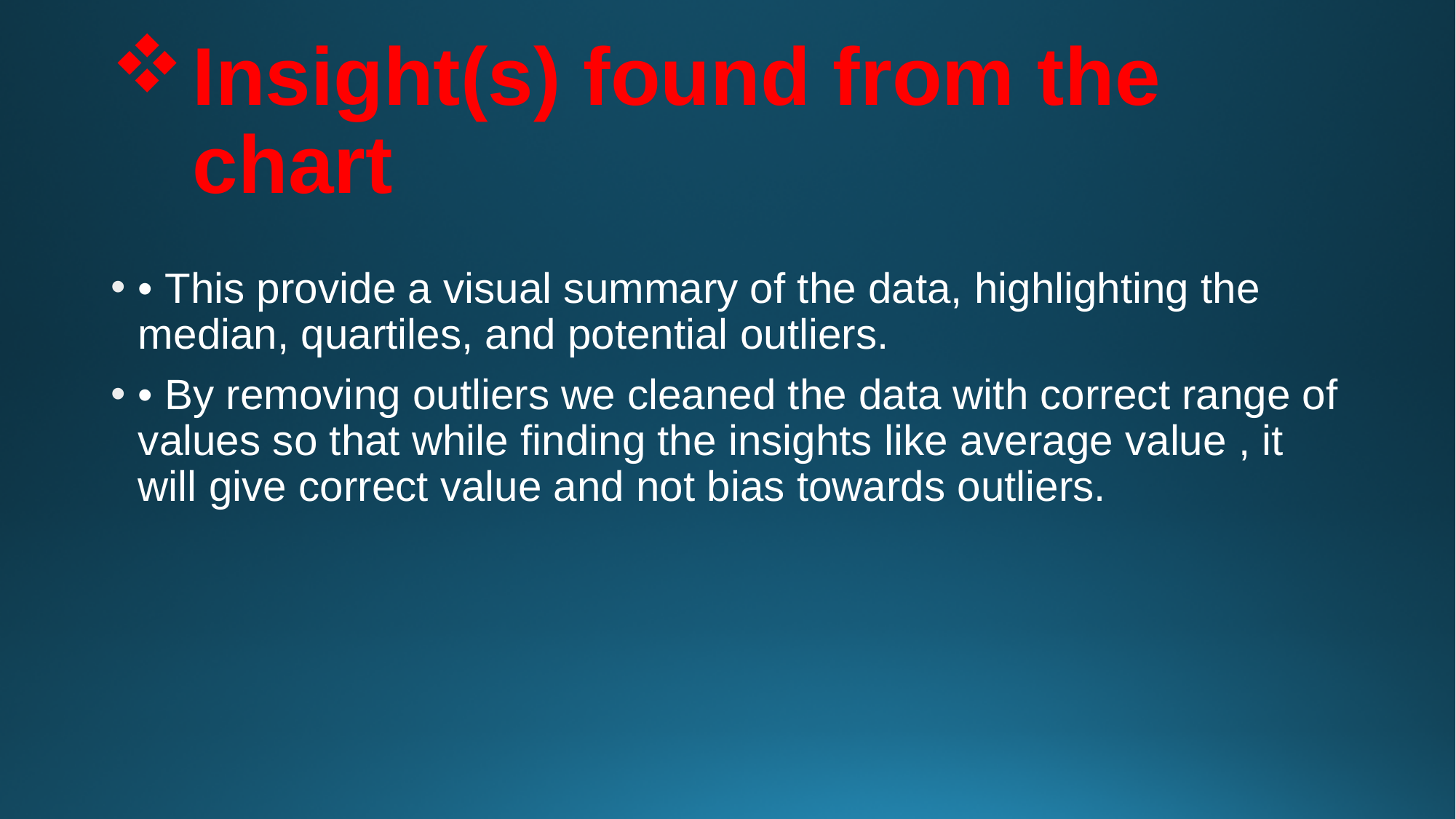

# Insight(s) found from the chart
• This provide a visual summary of the data, highlighting the median, quartiles, and potential outliers.
• By removing outliers we cleaned the data with correct range of values so that while finding the insights like average value , it will give correct value and not bias towards outliers.